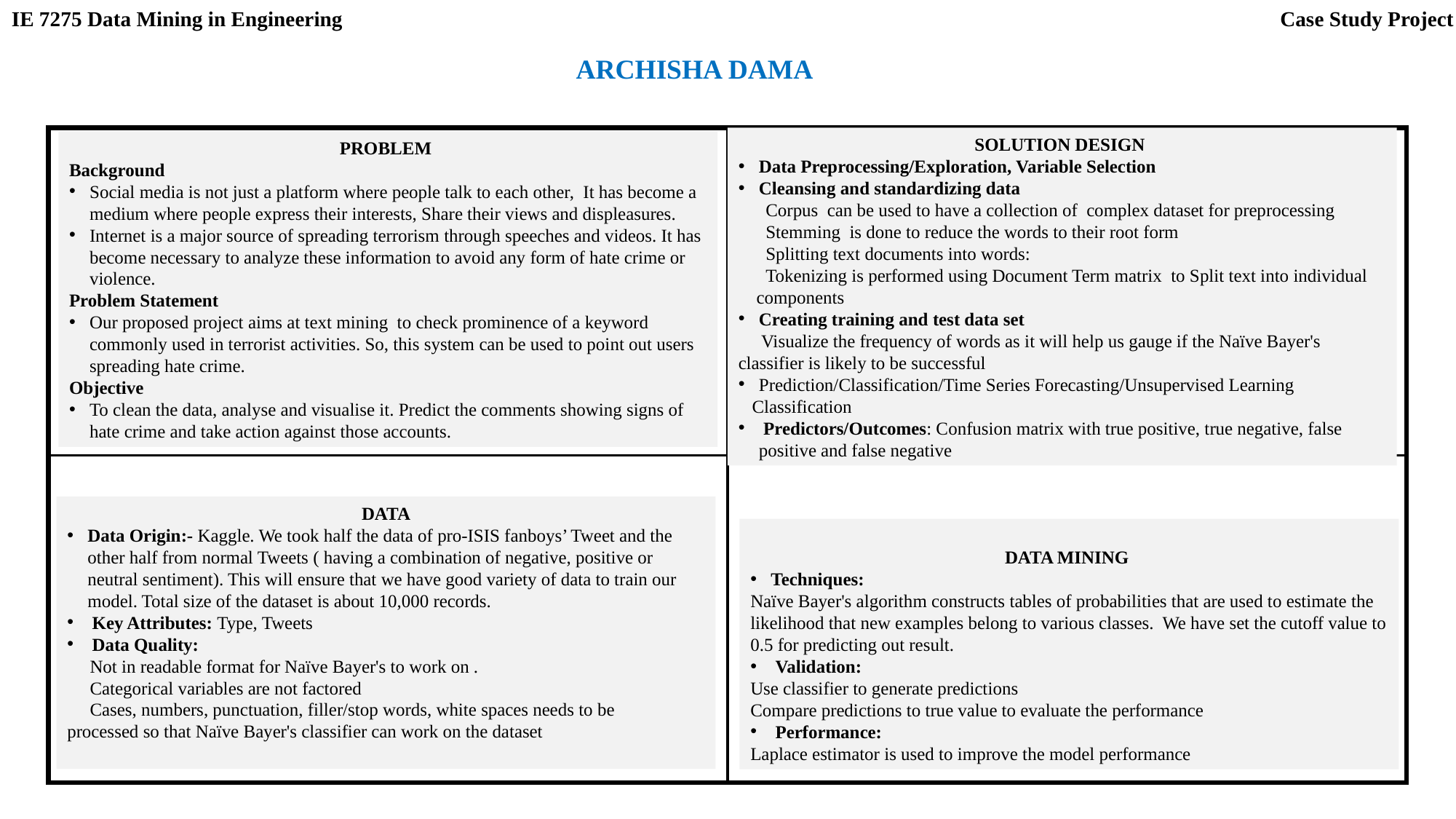

IE 7275 Data Mining in Engineering
Case Study Project
ARCHISHA DAMA
SOLUTION DESIGN
Data Preprocessing/Exploration, Variable Selection
Cleansing and standardizing data
      Corpus  can be used to have a collection of  complex dataset for preprocessing
      Stemming  is done to reduce the words to their root form
      Splitting text documents into words:
      Tokenizing is performed using Document Term matrix  to Split text into individual        components
Creating training and test data set
     Visualize the frequency of words as it will help us gauge if the Naïve Bayer's classifier is likely to be successful
Prediction/Classification/Time Series Forecasting/Unsupervised Learning
   Classification
 Predictors/Outcomes: Confusion matrix with true positive, true negative, false positive and false negative

PROBLEM
Background
Social media is not just a platform where people talk to each other,  It has become a medium where people express their interests, Share their views and displeasures.
Internet is a major source of spreading terrorism through speeches and videos. It has become necessary to analyze these information to avoid any form of hate crime or violence.
Problem Statement
Our proposed project aims at text mining  to check prominence of a keyword commonly used in terrorist activities. So, this system can be used to point out users spreading hate crime.
Objective
To clean the data, analyse and visualise it. Predict the comments showing signs of hate crime and take action against those accounts.
DATA
Data Origin:- Kaggle. We took half the data of pro-ISIS fanboys’ Tweet and the other half from normal Tweets ( having a combination of negative, positive or neutral sentiment). This will ensure that we have good variety of data to train our model. Total size of the dataset is about 10,000 records.
 Key Attributes: Type, Tweets
 Data Quality:
     Not in readable format for Naïve Bayer's to work on .
     Categorical variables are not factored
     Cases, numbers, punctuation, filler/stop words, white spaces needs to be          processed so that Naïve Bayer's classifier can work on the dataset

DATA MINING
Techniques:
Naïve Bayer's algorithm constructs tables of probabilities that are used to estimate the likelihood that new examples belong to various classes.  We have set the cutoff value to 0.5 for predicting out result.
 Validation:
Use classifier to generate predictions
Compare predictions to true value to evaluate the performance
 Performance:
Laplace estimator is used to improve the model performance